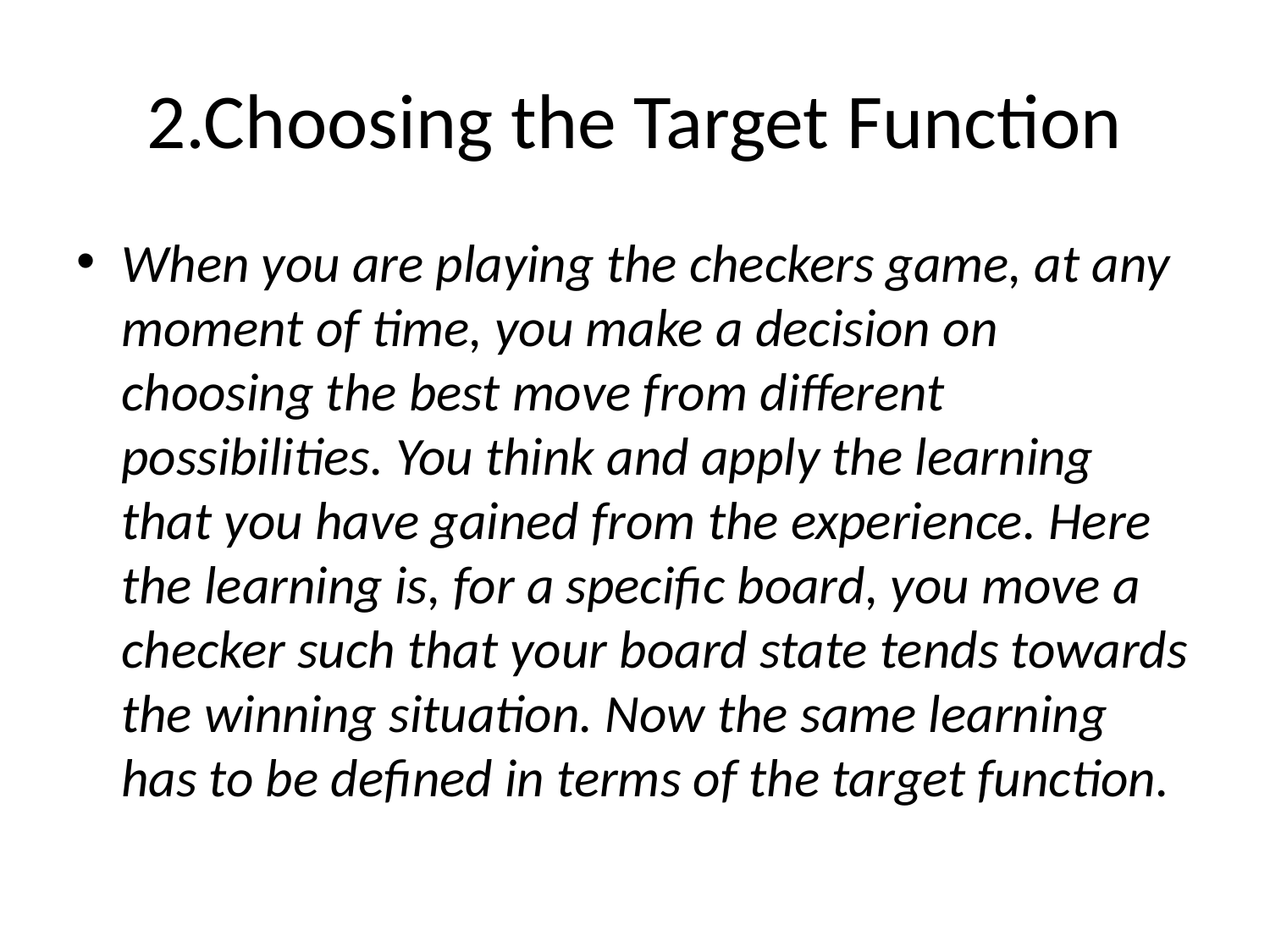

# 2.Choosing the Target Function
When you are playing the checkers game, at any moment of time, you make a decision on choosing the best move from different possibilities. You think and apply the learning that you have gained from the experience. Here the learning is, for a specific board, you move a checker such that your board state tends towards the winning situation. Now the same learning has to be defined in terms of the target function.